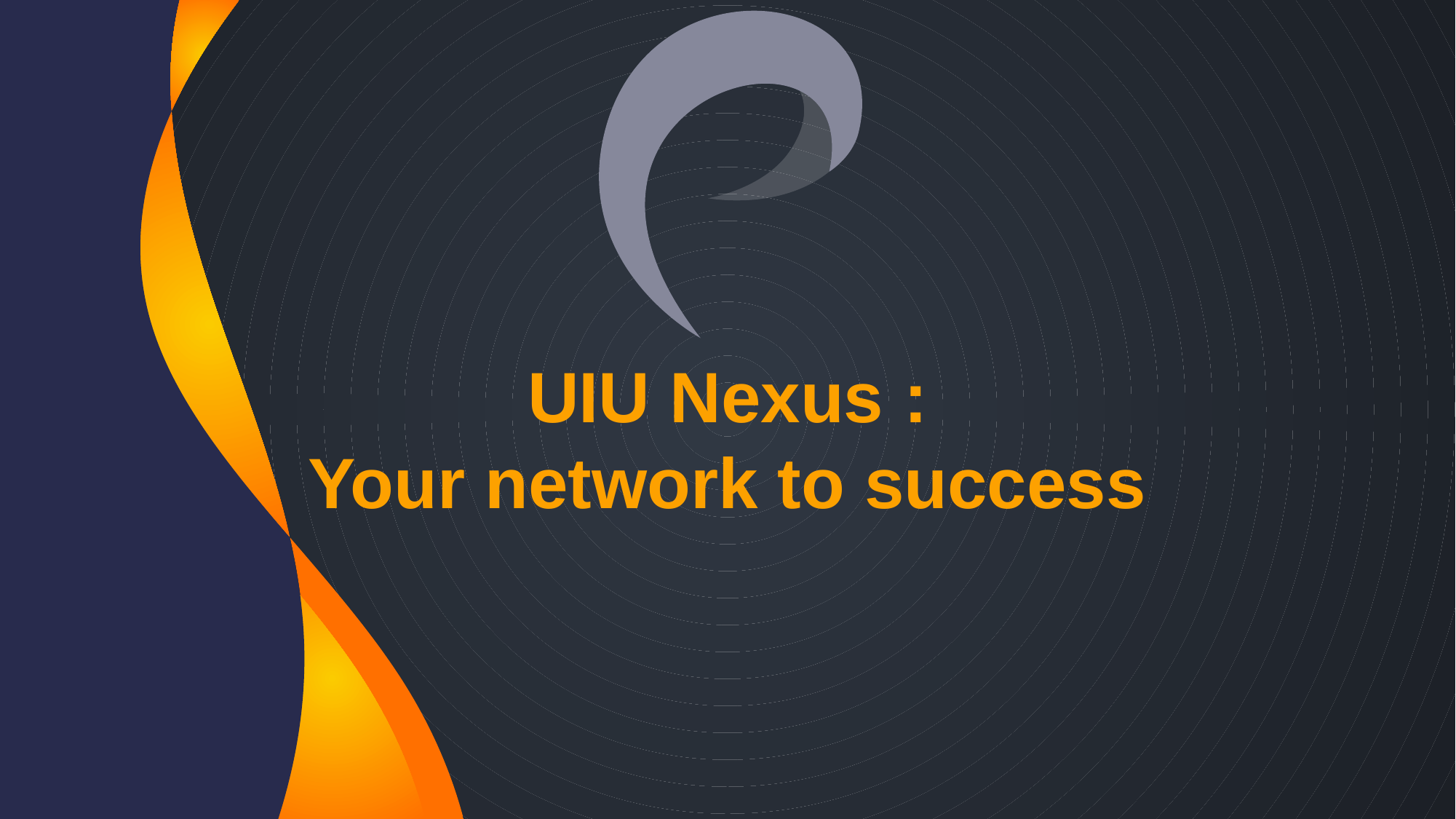

UIU Nexus :
Your network to success